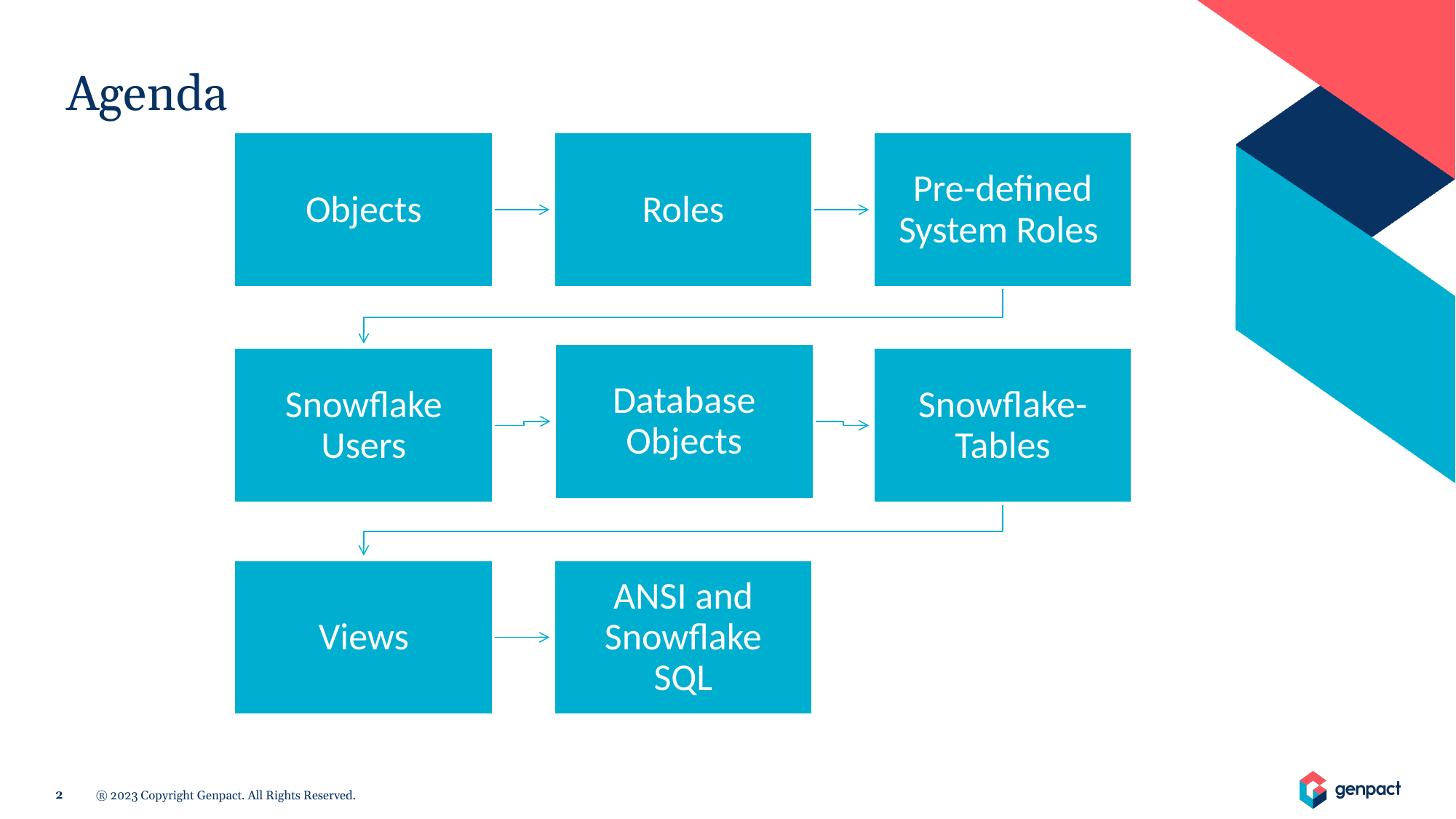

Agenda

Objects

Roles

Pre-defined System Roles

Snowflake Users

Database Objects

Snowflake-Tables

Views
ANSI and Snowflake SQL